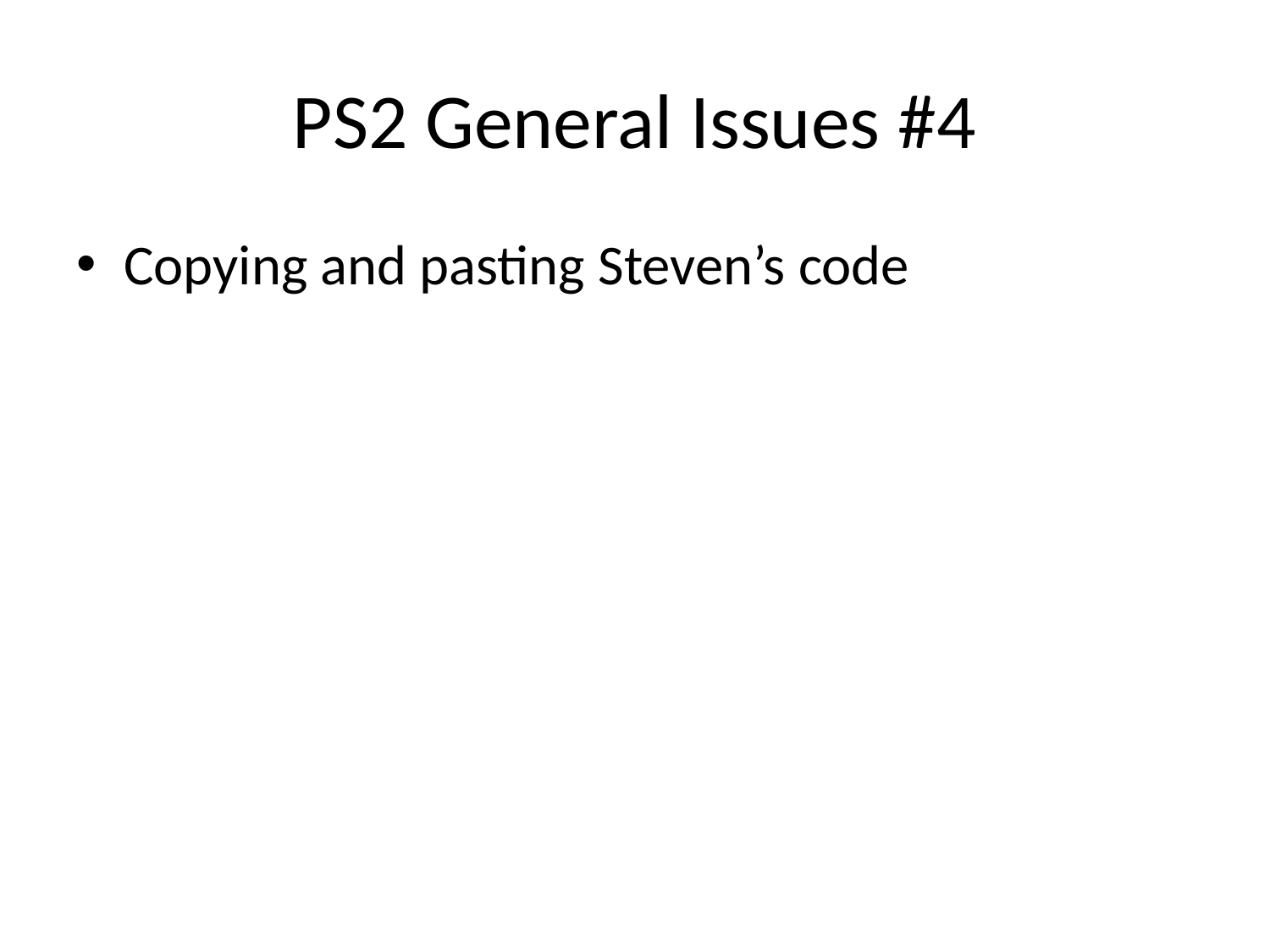

# PS2 General Issues #4
Copying and pasting Steven’s code